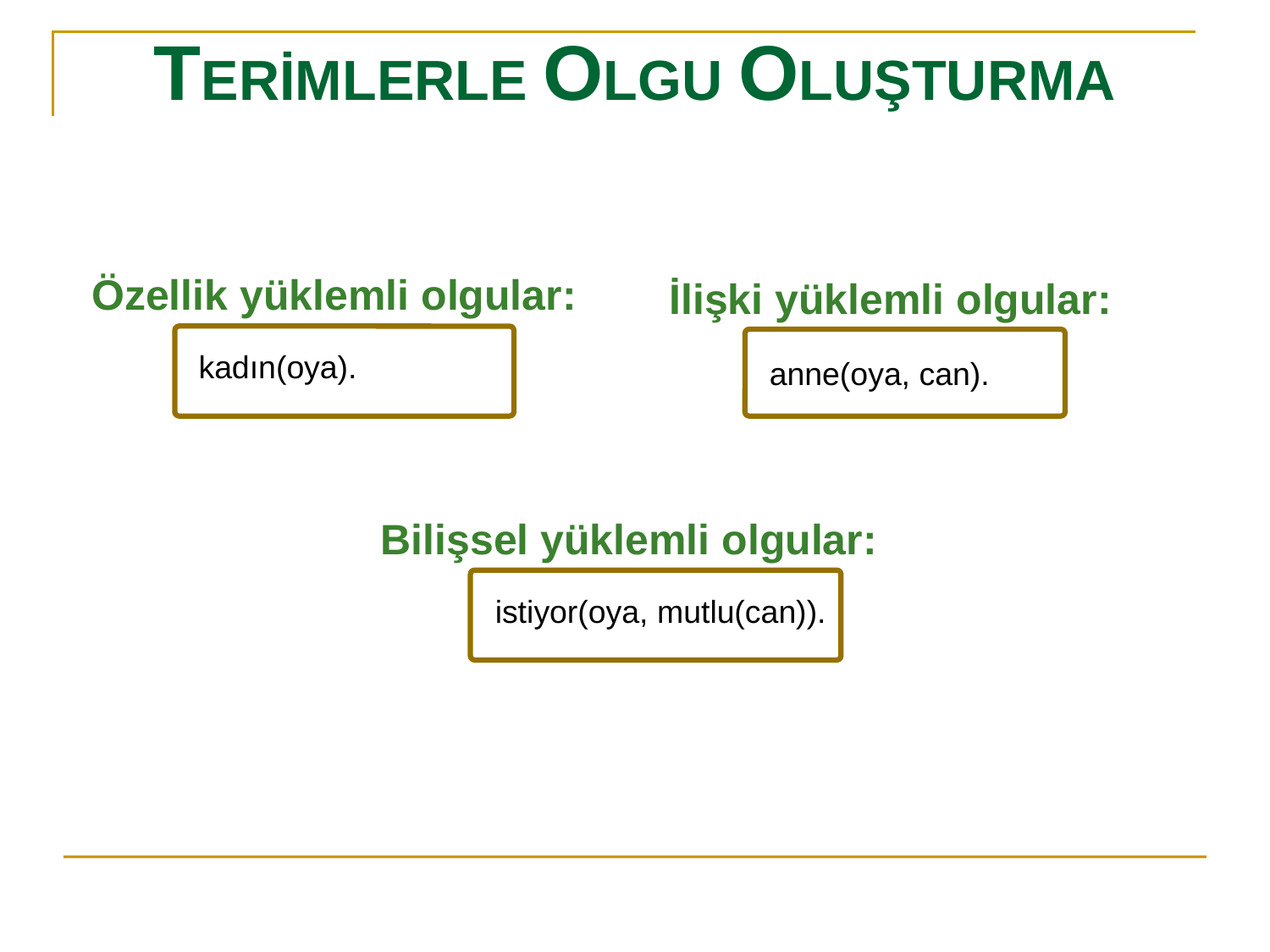

# TERİMLERLE OLGU OLUŞTURMA
Özellik yüklemli olgular:

kadın(oya).
İlişki yüklemli olgular:

anne(oya, can).
Bilişsel yüklemli olgular:

istiyor(oya, mutlu(can)).